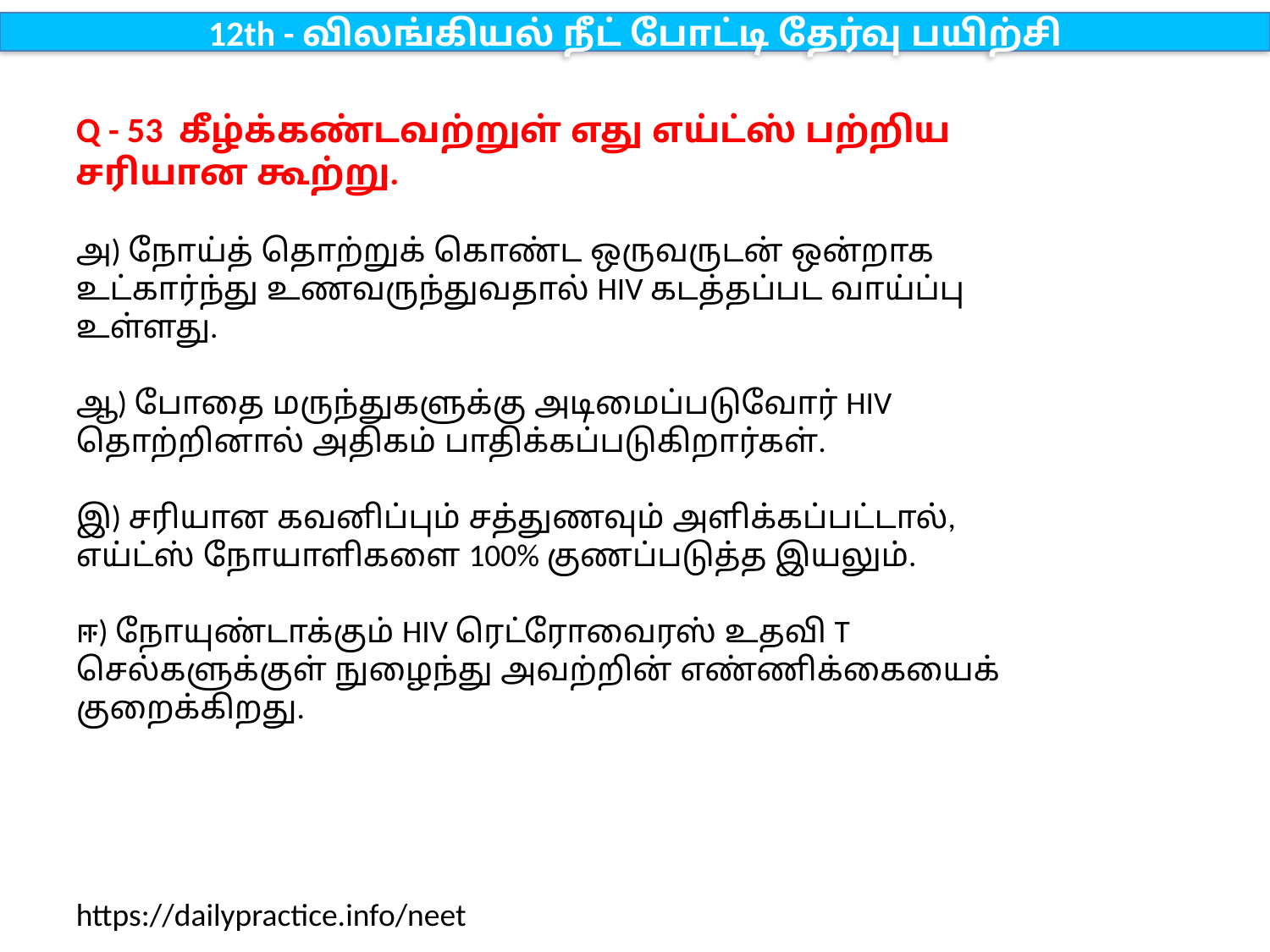

12th - விலங்கியல் நீட் போட்டி தேர்வு பயிற்சி

Q - 53  கீழ்க்கண்டவற்றுள் எது எய்ட்ஸ் பற்றிய சரியான கூற்று.

அ) நோய்த் தொற்றுக் கொண்ட ஒருவருடன் ஒன்றாக உட்கார்ந்து உணவருந்துவதால் HIV கடத்தப்பட வாய்ப்பு உள்ளது.

ஆ) போதை மருந்துகளுக்கு அடிமைப்படுவோர் HIV தொற்றினால் அதிகம் பாதிக்கப்படுகிறார்கள்.

இ) சரியான கவனிப்பும் சத்துணவும் அளிக்கப்பட்டால், எய்ட்ஸ் நோயாளிகளை 100% குணப்படுத்த இயலும்.

ஈ) நோயுண்டாக்கும் HIV ரெட்ரோவைரஸ் உதவி T செல்களுக்குள் நுழைந்து அவற்றின் எண்ணிக்கையைக் குறைக்கிறது.
https://dailypractice.info/neet